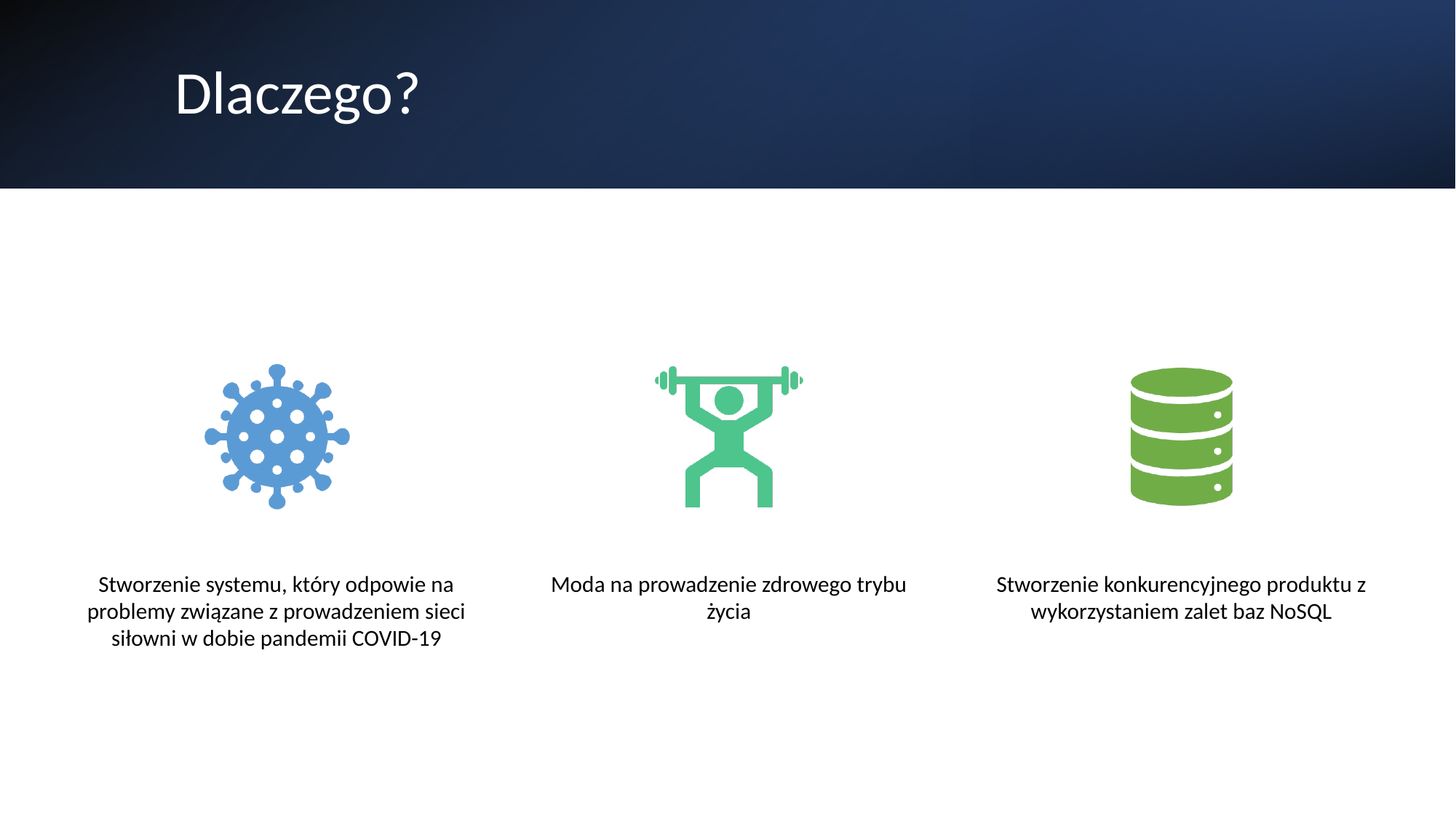

# Dlaczego?
Stworzenie systemu, który odpowie na problemy związane z prowadzeniem sieci siłowni w dobie pandemii COVID-19
Moda na prowadzenie zdrowego trybu życia
Stworzenie konkurencyjnego produktu z wykorzystaniem zalet baz NoSQL